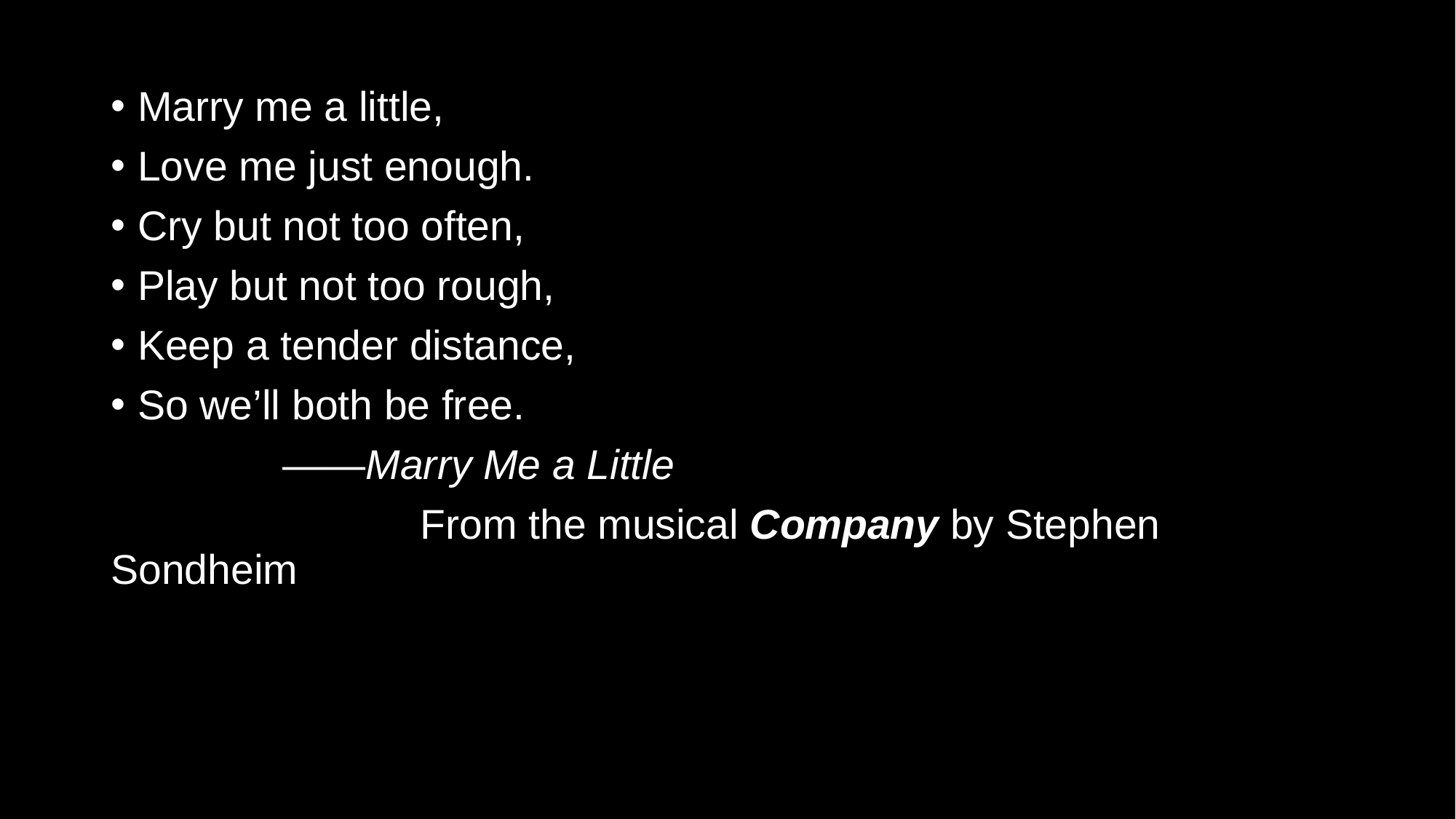

Marry me a little,
Love me just enough.
Cry but not too often,
Play but not too rough,
Keep a tender distance,
So we’ll both be free.
               ——Marry Me a Little
                           From the musical Company by Stephen Sondheim